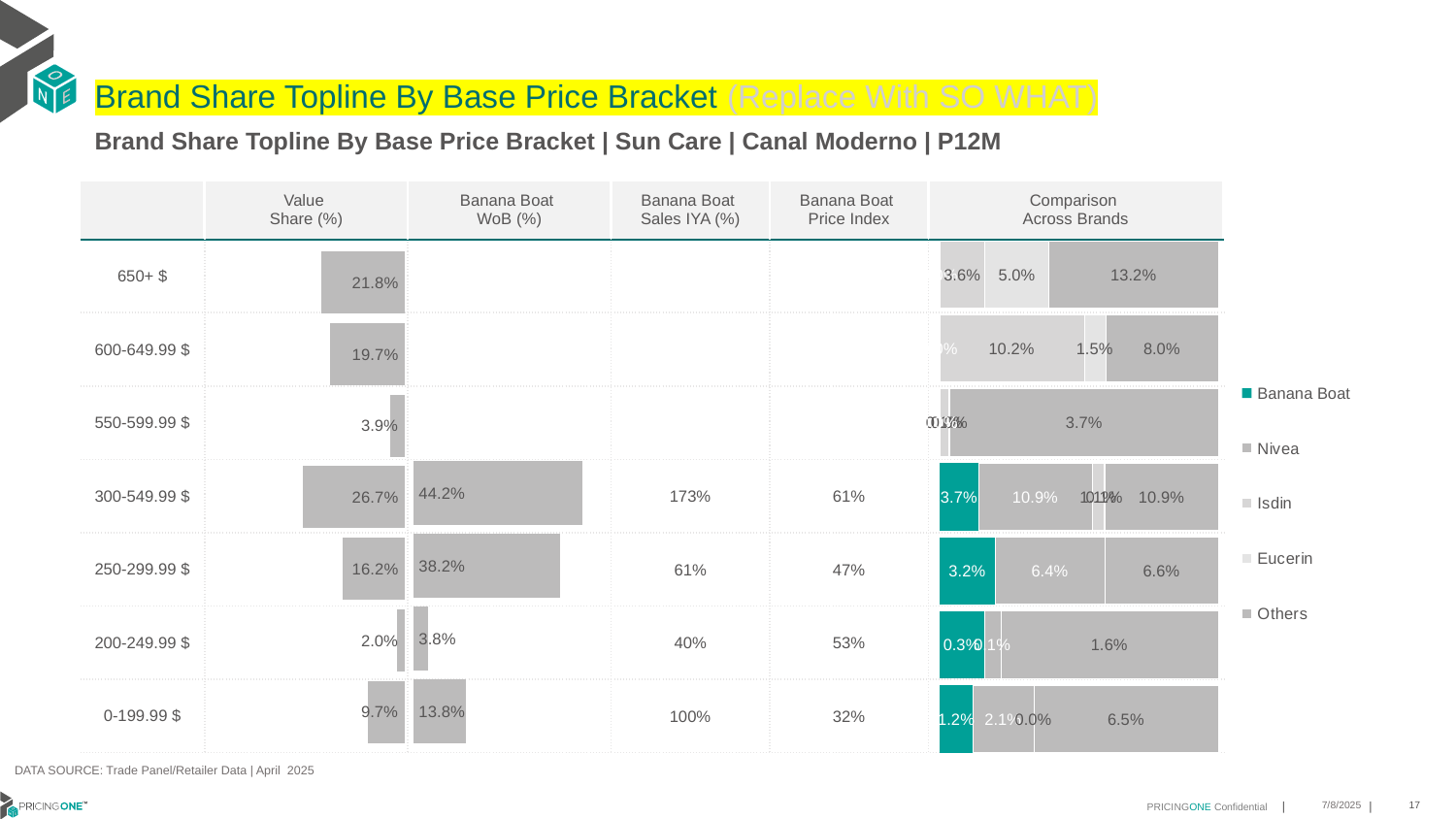

# Brand Share Topline By Base Price Bracket (Replace With SO WHAT)
Brand Share Topline By Base Price Bracket | Sun Care | Canal Moderno | P12M
|  | Value Share (%) | Banana Boat WoB (%) | Banana Boat Sales IYA (%) | Banana Boat Price Index | Comparison Across Brands |
| --- | --- | --- | --- | --- | --- |
| 650+ $ |  |  |  |  |  |
| 600-649.99 $ |  |  |  |  |  |
| 550-599.99 $ |  |  |  |  |  |
| 300-549.99 $ |  |  | 173% | 61% |  |
| 250-299.99 $ |  |  | 61% | 47% |  |
| 200-249.99 $ |  |  | 40% | 53% |  |
| 0-199.99 $ |  |  | 100% | 32% |  |

### Chart

| Category | Banana Boat | Nivea | Isdin | Eucerin | Others |
|---|---|---|---|---|---|
| 650+ $ | None | 9.090252043507567e-06 | 0.03553795296568372 | 0.04987924387964165 | 0.13241919452362003 |
| 600-649.99 $ | None | 8.62762673667616e-07 | 0.10217505704385925 | 0.015273564313872735 | 0.07960854617185639 |
| 550-599.99 $ | 3.002907571357257e-06 | 8.653265565275048e-05 | 0.001200223027557138 | 0.00017556911992264764 | 0.03719654273355216 |
| 300-549.99 $ | 0.03734580255341675 | 0.1087971022365138 | 0.011313895579402895 | 0.000717021488020788 | 0.10870042856594671 |
| 250-299.99 $ | 0.03233119712919869 | 0.06353810212359193 | None | None | 0.06619016056239709 |
| 200-249.99 $ | 0.003239895095203426 | 0.0011745656939459764 | None | None | 0.015751676706845356 |
| 0-199.99 $ | 0.011642225452961358 | 0.021182717586317852 | None | 2.5660283685582062e-06 | 0.06450726084036183 |

### Chart

| Category | Value Share |
|---|---|
|  | 0.21784548162098888 |

### Chart

| Category | Brand WoB % |
|---|---|
|  | None |
DATA SOURCE: Trade Panel/Retailer Data | April  2025

7/8/2025
17